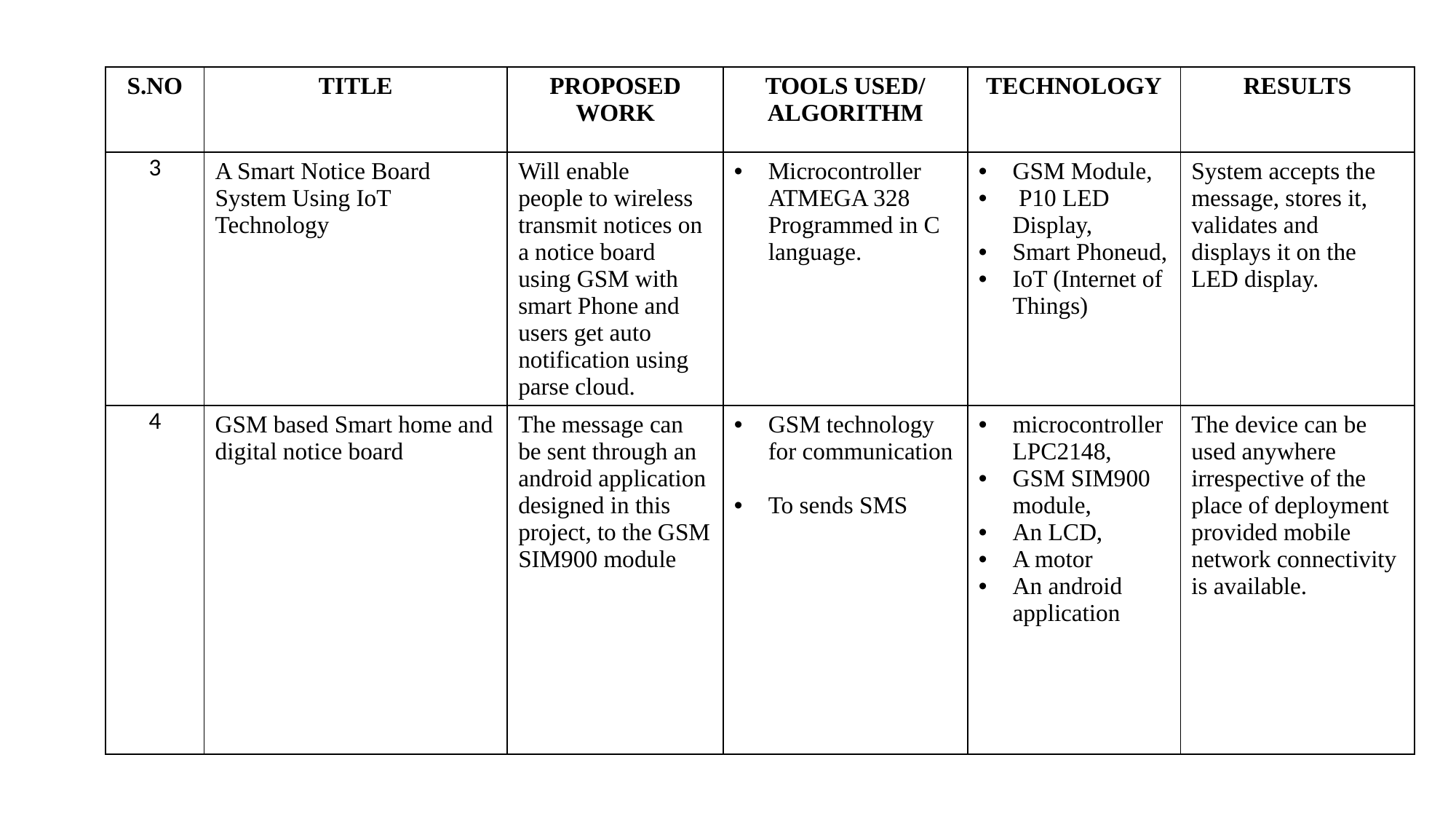

| S.NO | TITLE | PROPOSED WORK | TOOLS USED/ ALGORITHM | TECHNOLOGY | RESULTS |
| --- | --- | --- | --- | --- | --- |
| 3 | A Smart Notice Board System Using IoT Technology | Will enable people to wireless transmit notices on a notice board using GSM with smart Phone and users get auto notification using parse cloud. | Microcontroller ATMEGA 328 Programmed in C language. | GSM Module, P10 LED Display, Smart Phoneud, IoT (Internet of Things) | System accepts the message, stores it, validates and displays it on the LED display. |
| 4 | GSM based Smart home and digital notice board | The message can be sent through an android application designed in this project, to the GSM SIM900 module | GSM technology for communication To sends SMS | microcontroller LPC2148, GSM SIM900 module, An LCD, A motor An android application | The device can be used anywhere irrespective of the place of deployment provided mobile network connectivity is available. |